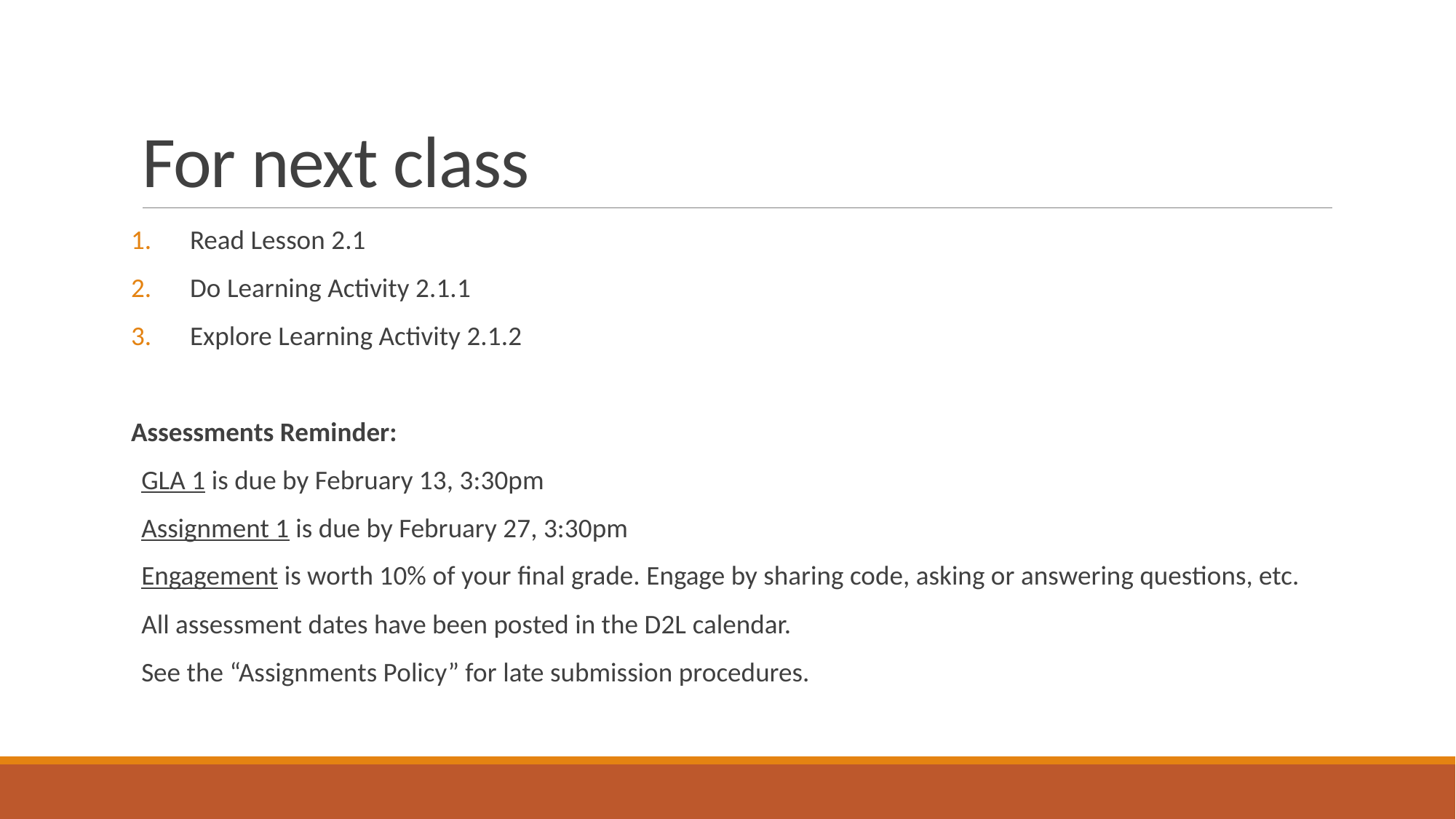

# For next class
Read Lesson 2.1
Do Learning Activity 2.1.1
Explore Learning Activity 2.1.2

Assessments Reminder:
GLA 1 is due by February 13, 3:30pm
Assignment 1 is due by February 27, 3:30pm
Engagement is worth 10% of your final grade. Engage by sharing code, asking or answering questions, etc.
All assessment dates have been posted in the D2L calendar.
See the “Assignments Policy” for late submission procedures.